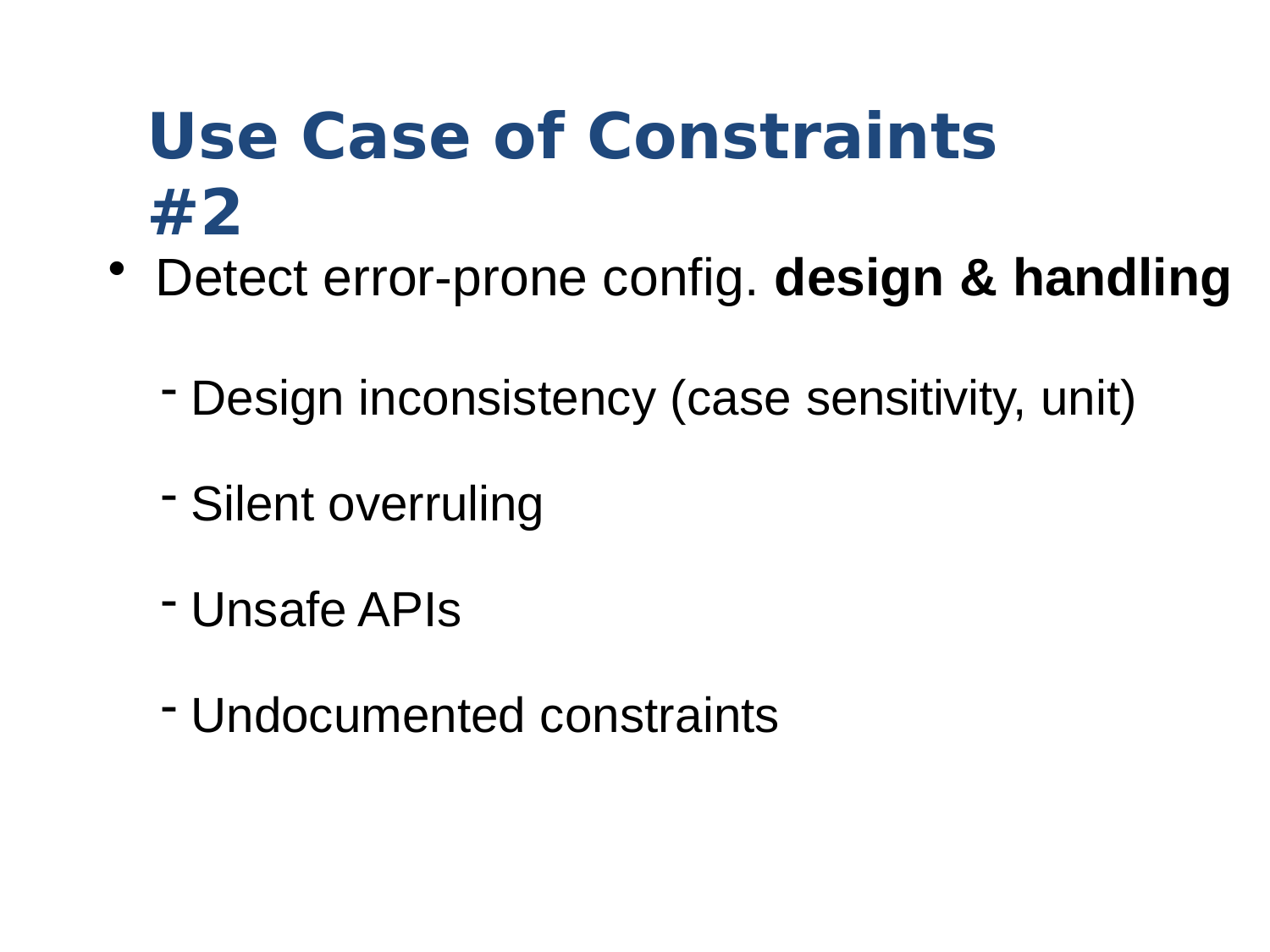

# Use Case of Constraints #2
Detect error-prone config. design & handling

Design inconsistency (case sensitivity, unit)
Silent overruling
Unsafe APIs
Undocumented constraints